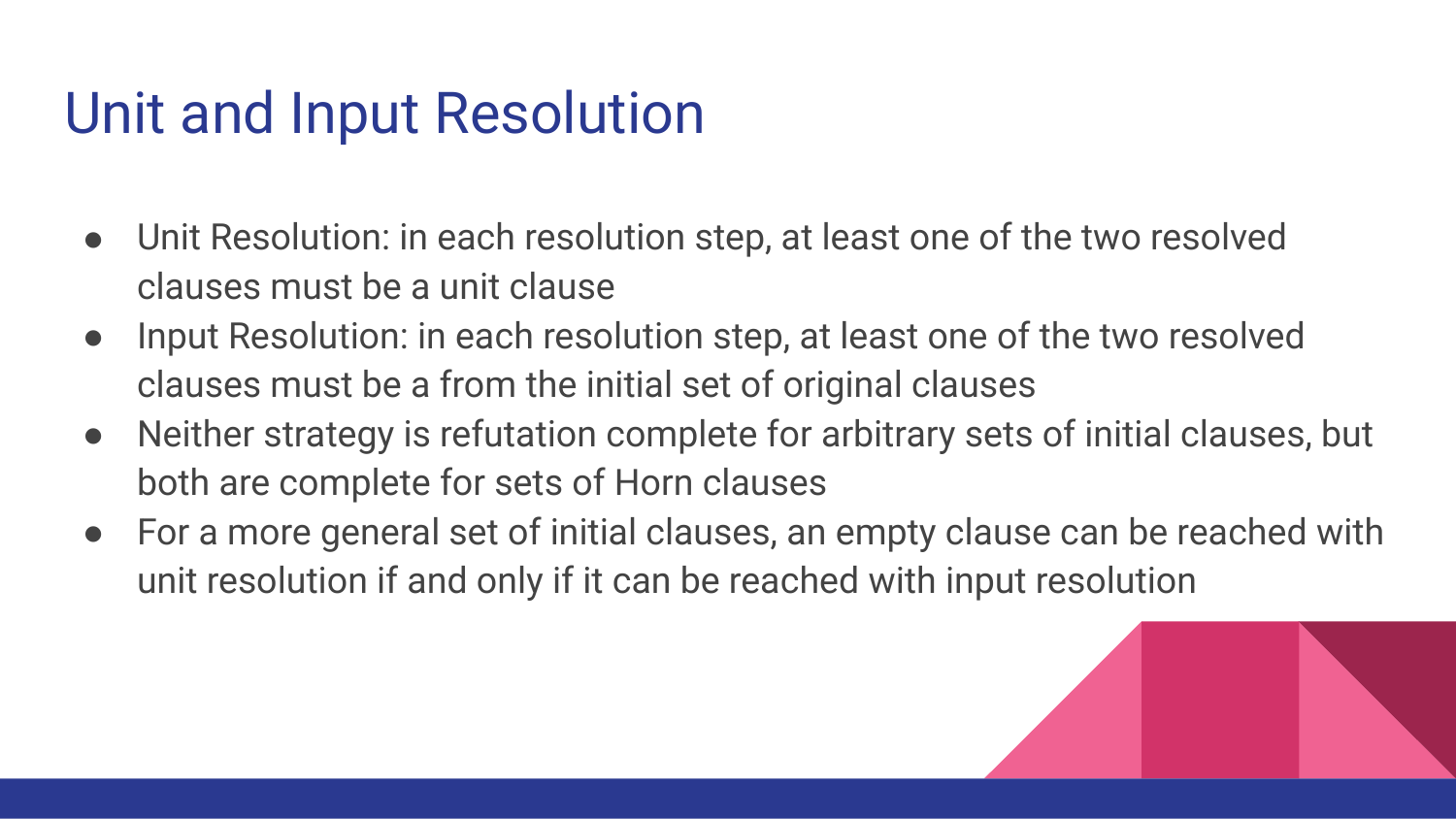

# Unit and Input Resolution
Unit Resolution: in each resolution step, at least one of the two resolved clauses must be a unit clause
Input Resolution: in each resolution step, at least one of the two resolved clauses must be a from the initial set of original clauses
Neither strategy is refutation complete for arbitrary sets of initial clauses, but both are complete for sets of Horn clauses
For a more general set of initial clauses, an empty clause can be reached with unit resolution if and only if it can be reached with input resolution